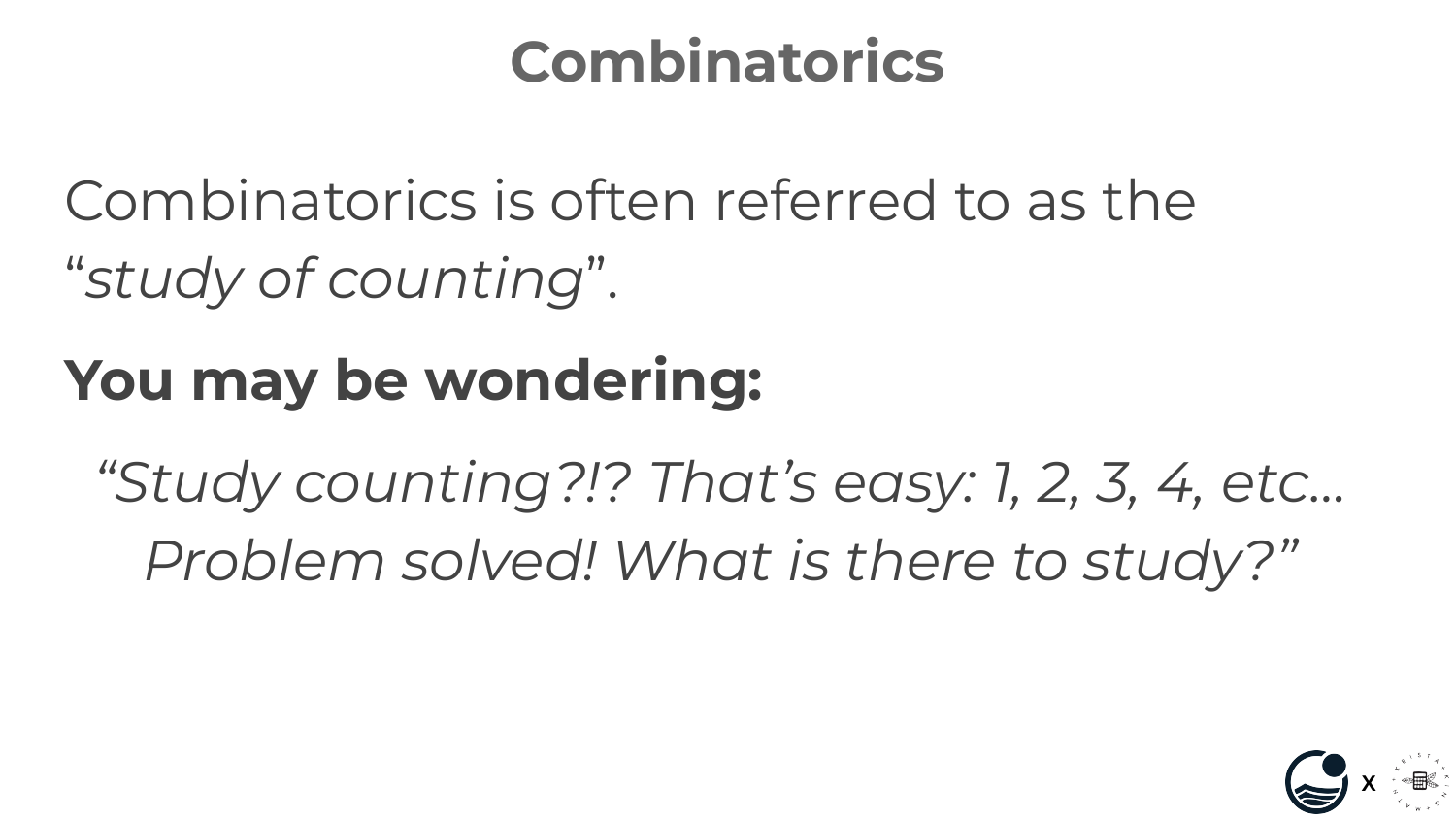

# Combinatorics
Combinatorics is often referred to as the “study of counting”.
You may be wondering:
“Study counting?!? That’s easy: 1, 2, 3, 4, etc…  Problem solved! What is there to study?”